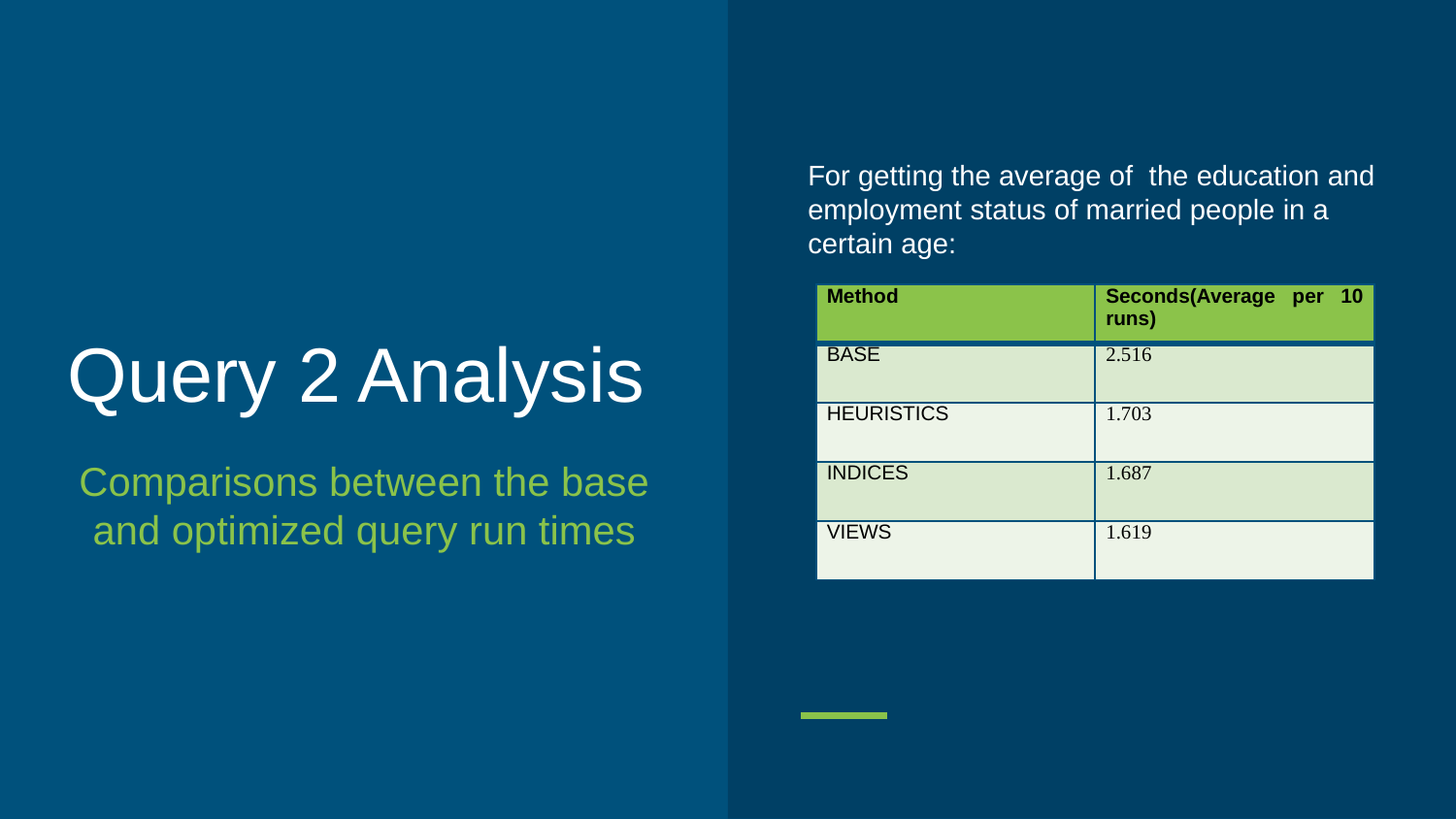

For getting the average of  the education and employment status of married people in a certain age:
# Query 2 Analysis
| Method | Seconds(Average per 10 runs) |
| --- | --- |
| BASE | 2.516 |
| HEURISTICS | 1.703 |
| INDICES | 1.687 |
| VIEWS | 1.619 |
Comparisons between the base and optimized query run times